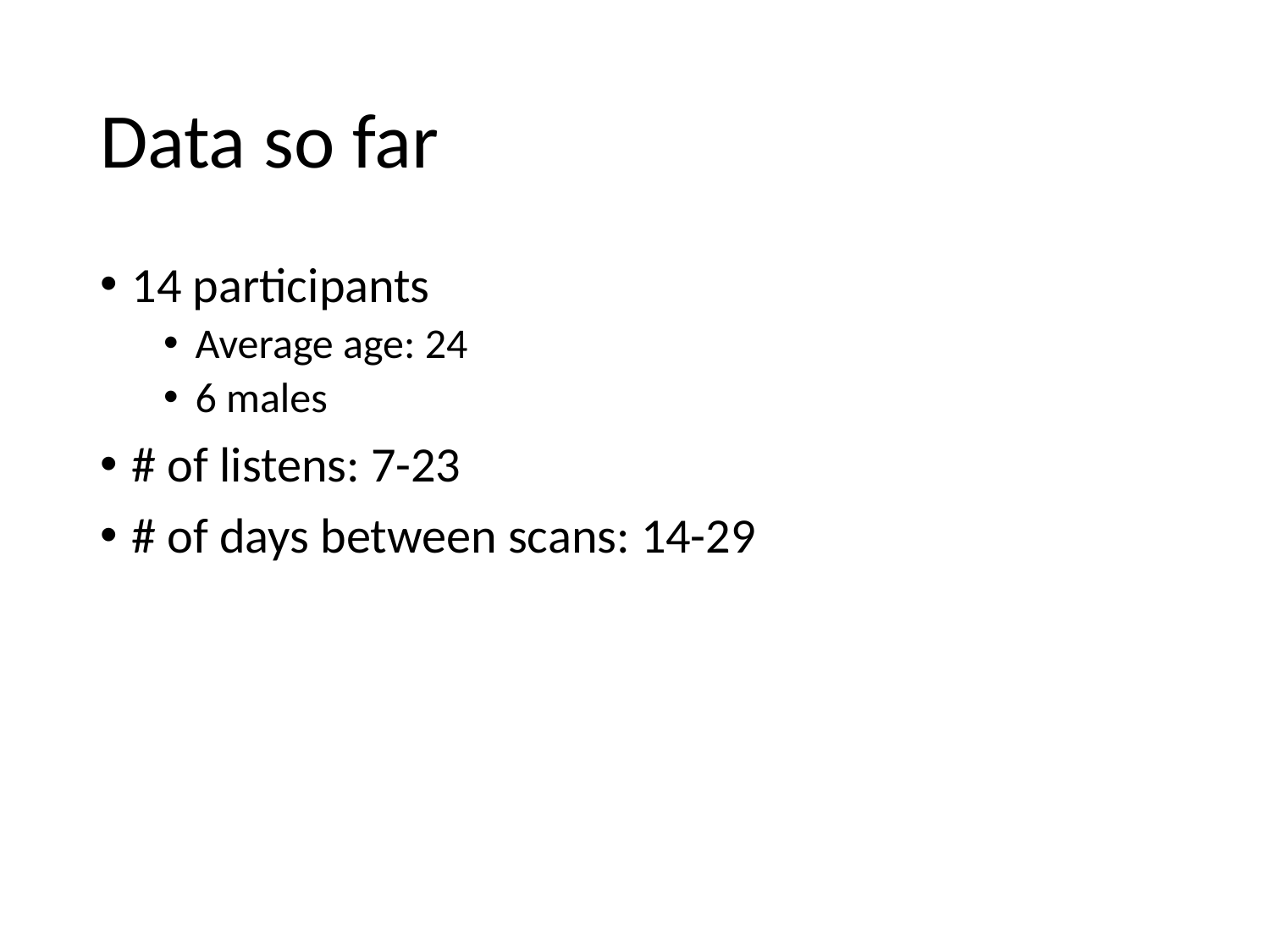

# Data so far
14 participants
Average age: 24
6 males
# of listens: 7-23
# of days between scans: 14-29